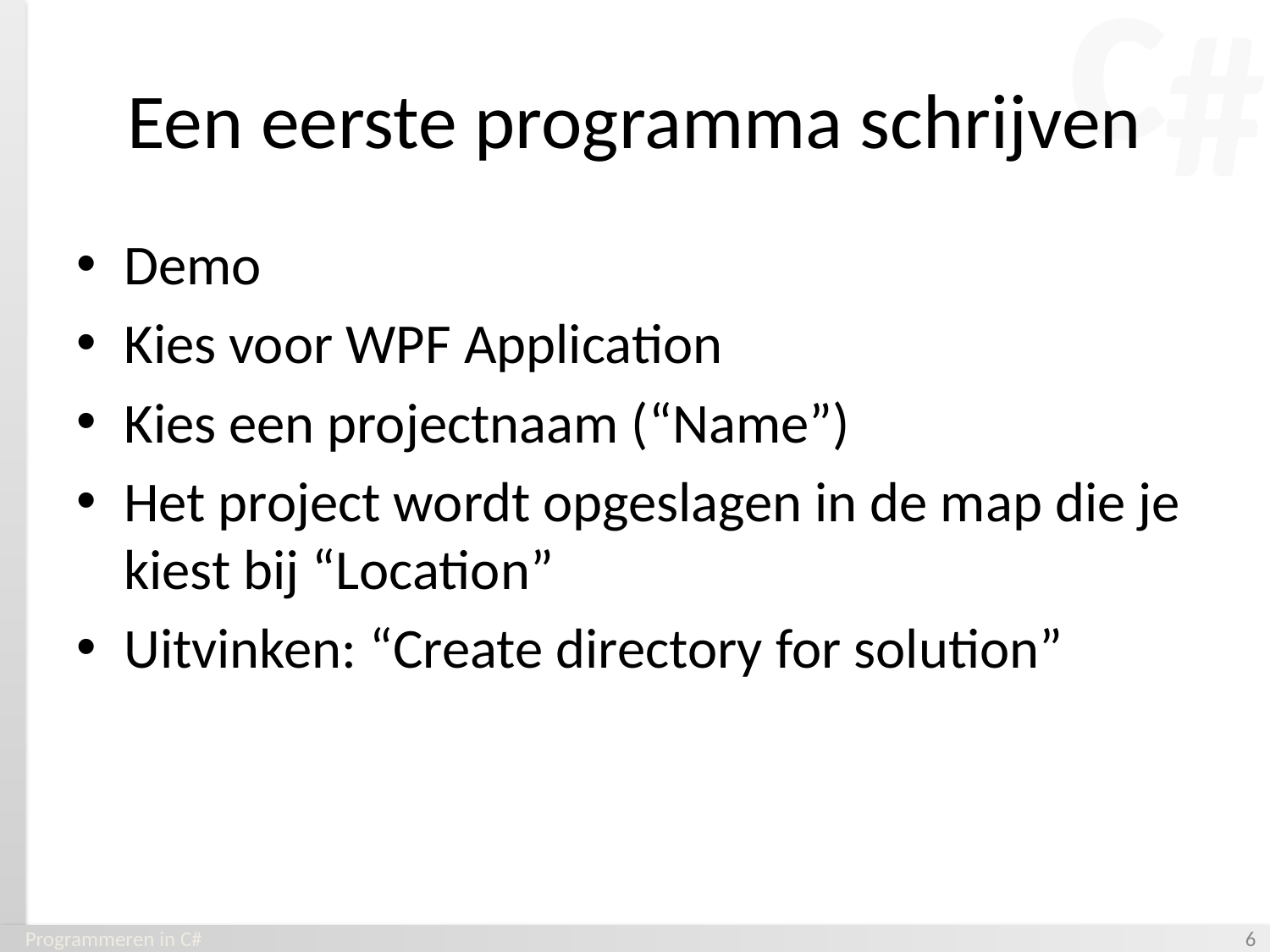

# Een eerste programma schrijven
Demo
Kies voor WPF Application
Kies een projectnaam (“Name”)
Het project wordt opgeslagen in de map die je kiest bij “Location”
Uitvinken: “Create directory for solution”
Programmeren in C#
6